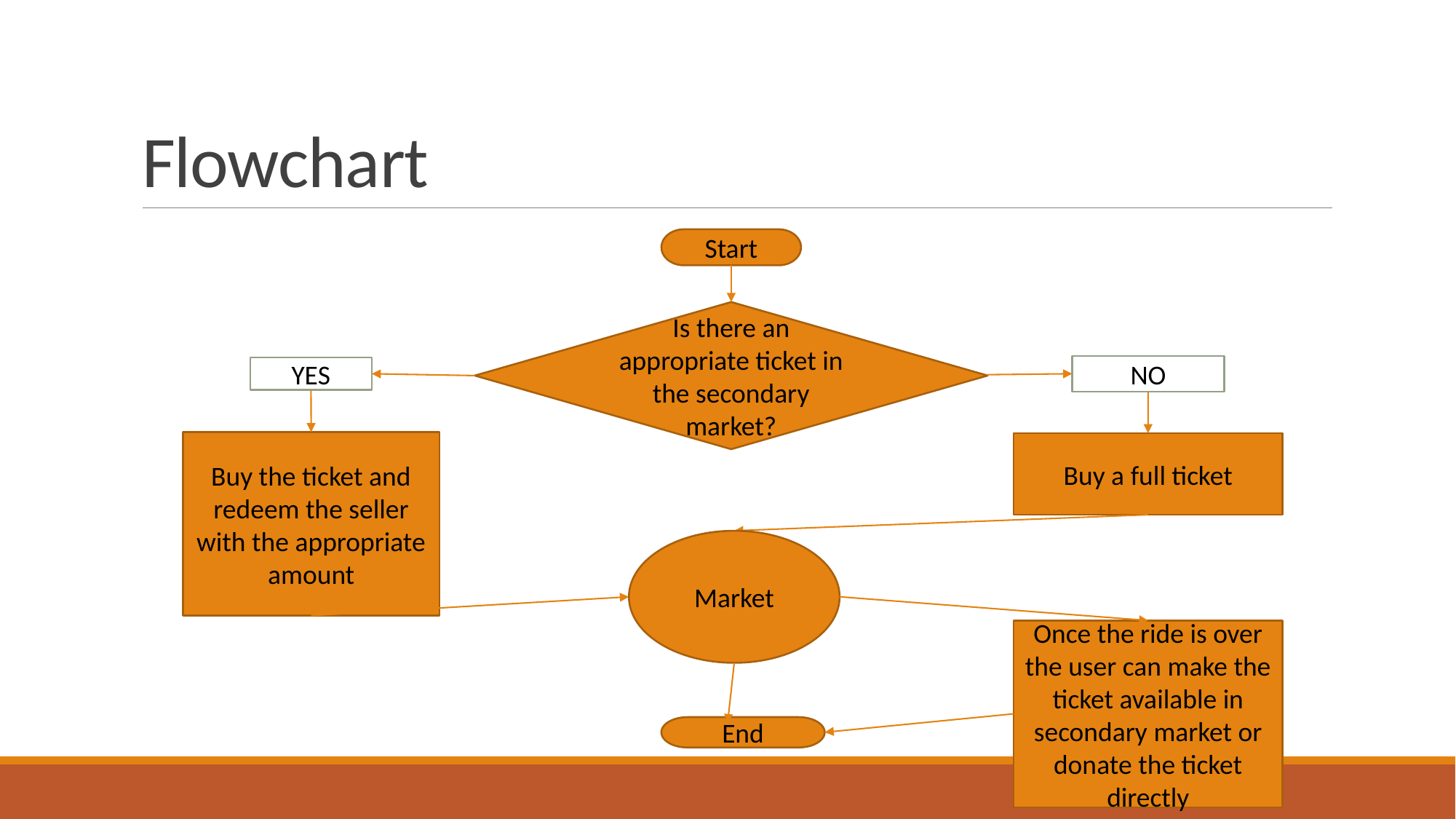

# Flowchart

Start
Is there an appropriate ticket in the secondary market?
NO
YES
Buy the ticket and redeem the seller with the appropriate amount
Buy a full ticket
Market
Once the ride is over the user can make the ticket available in secondary market or donate the ticket directly
End